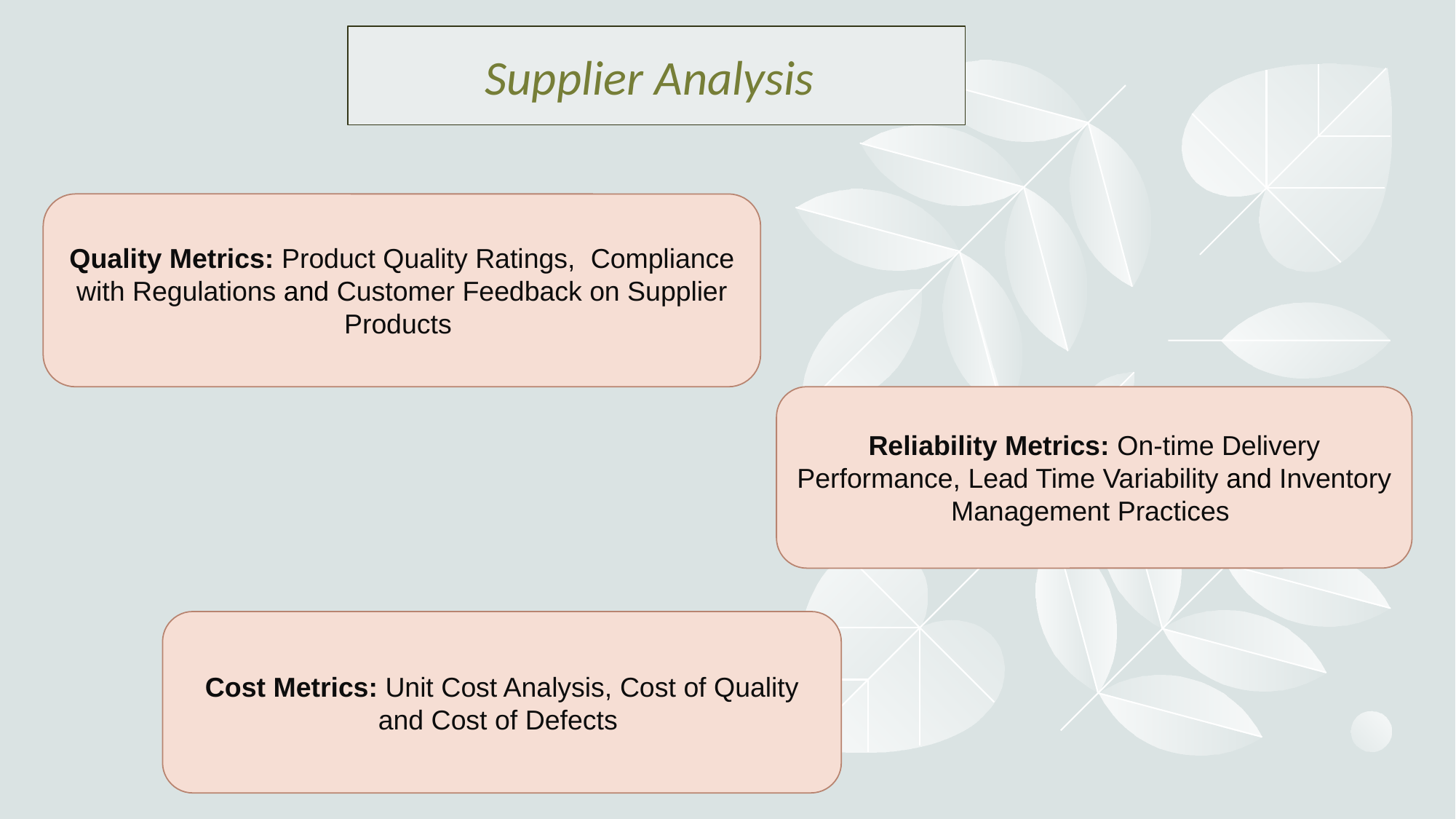

Supplier Analysis
Quality Metrics: Product Quality Ratings,  Compliance with Regulations and Customer Feedback on Supplier Products
Reliability Metrics: On-time Delivery Performance, Lead Time Variability and Inventory Management Practices
Cost Metrics: Unit Cost Analysis, Cost of Quality and Cost of Defects